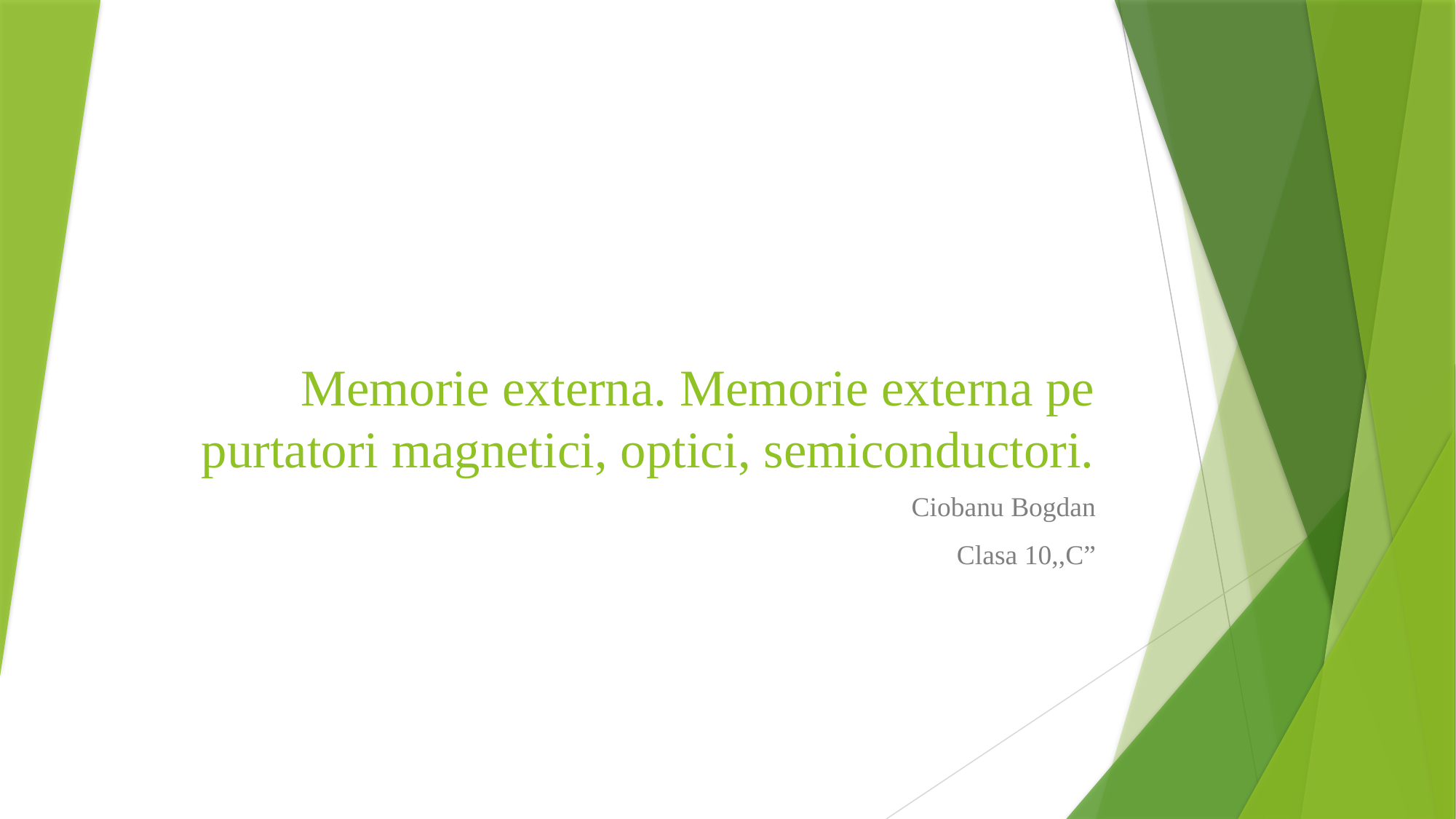

# Memorie externa. Memorie externa pe purtatori magnetici, optici, semiconductori.
Ciobanu Bogdan
Clasa 10,,C”